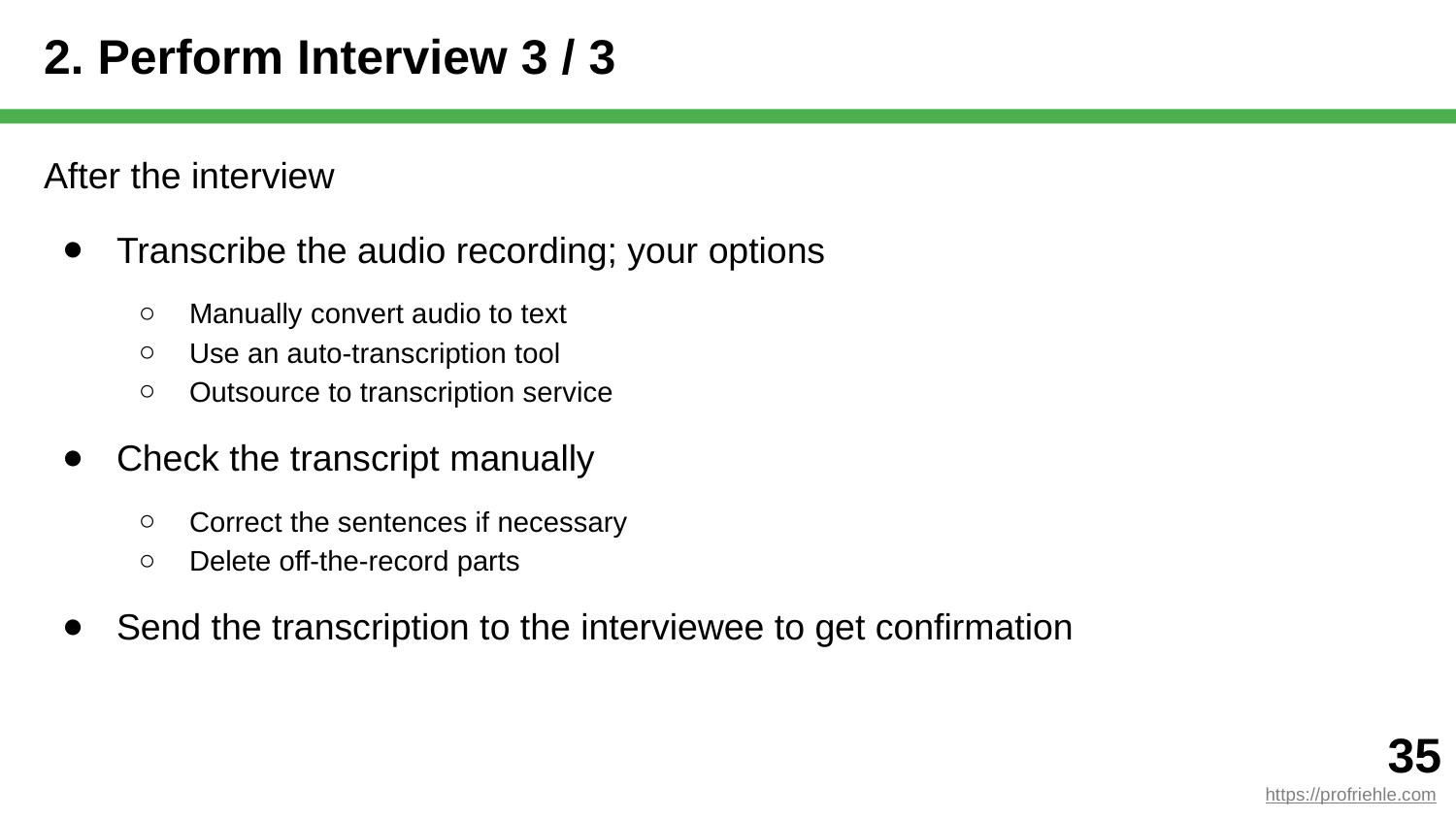

# 2. Perform Interview 3 / 3
After the interview
Transcribe the audio recording; your options
Manually convert audio to text
Use an auto-transcription tool
Outsource to transcription service
Check the transcript manually
Correct the sentences if necessary
Delete off-the-record parts
Send the transcription to the interviewee to get confirmation
35
https://profriehle.com